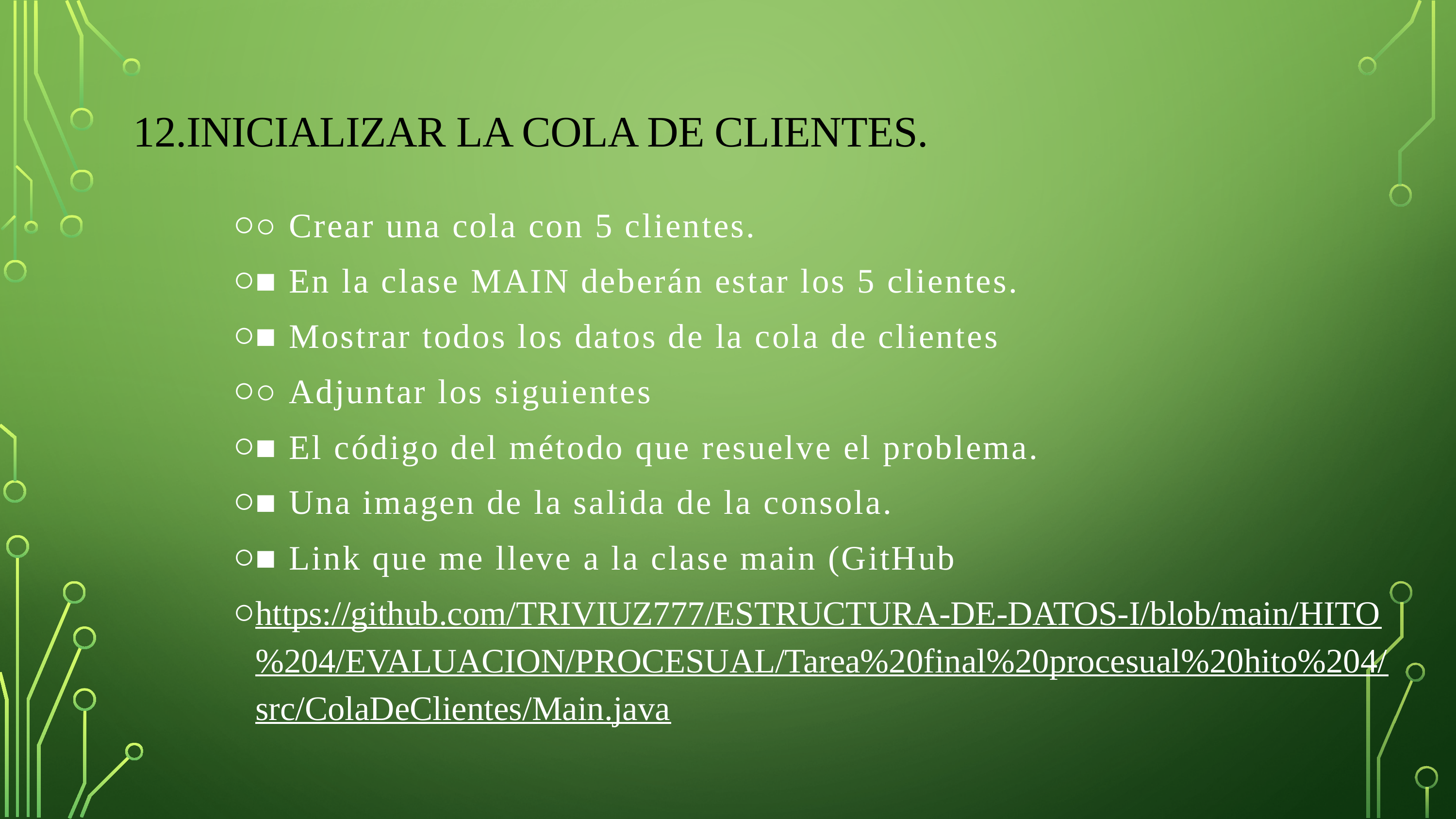

# 12.Inicializar la cola de clientes.
○ Crear una cola con 5 clientes.
■ En la clase MAIN deberán estar los 5 clientes.
■ Mostrar todos los datos de la cola de clientes
○ Adjuntar los siguientes
■ El código del método que resuelve el problema.
■ Una imagen de la salida de la consola.
■ Link que me lleve a la clase main (GitHub
https://github.com/TRIVIUZ777/ESTRUCTURA-DE-DATOS-I/blob/main/HITO%204/EVALUACION/PROCESUAL/Tarea%20final%20procesual%20hito%204/src/ColaDeClientes/Main.java